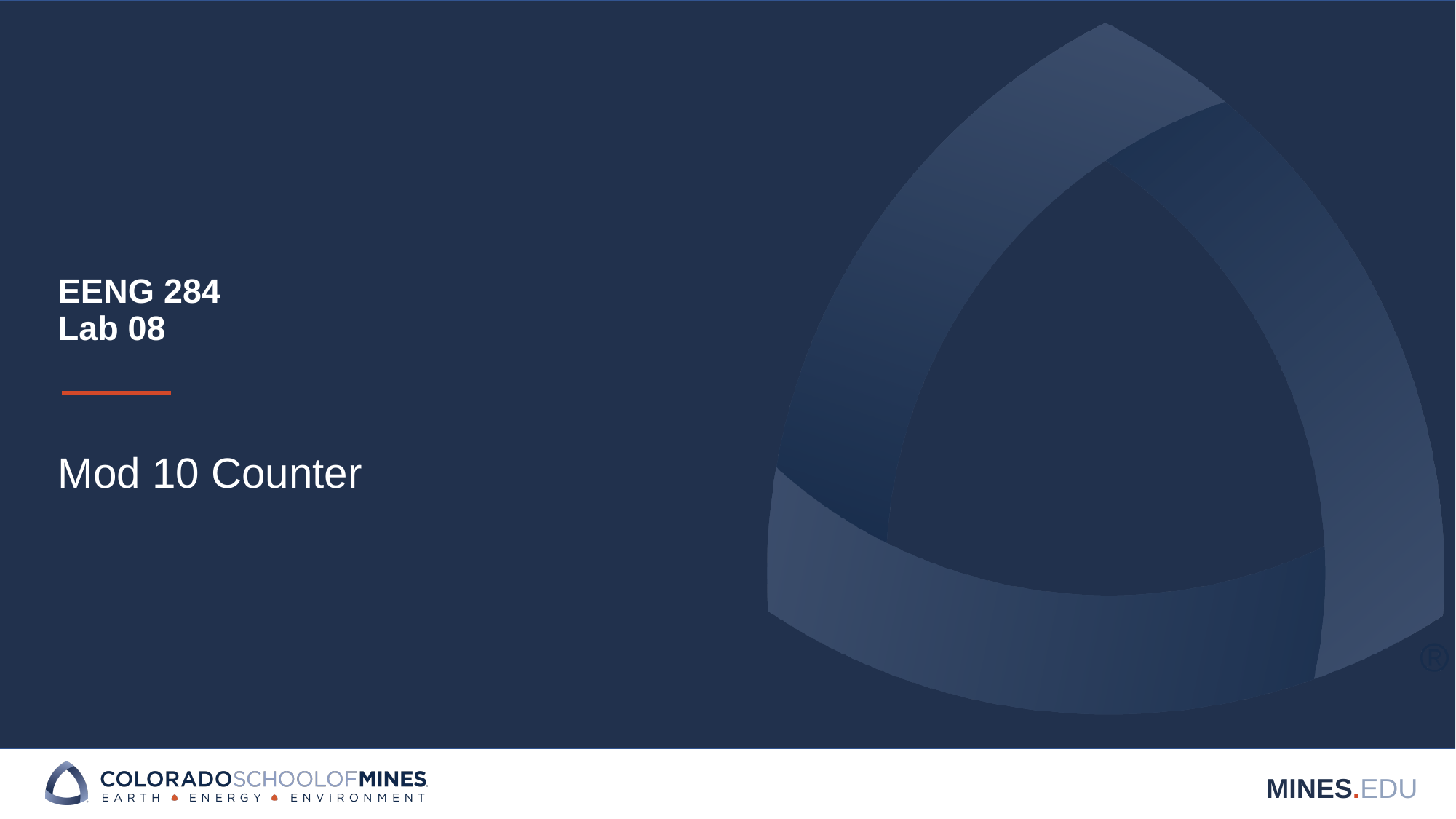

# EENG 284 Lab 08
Mod 10 Counter